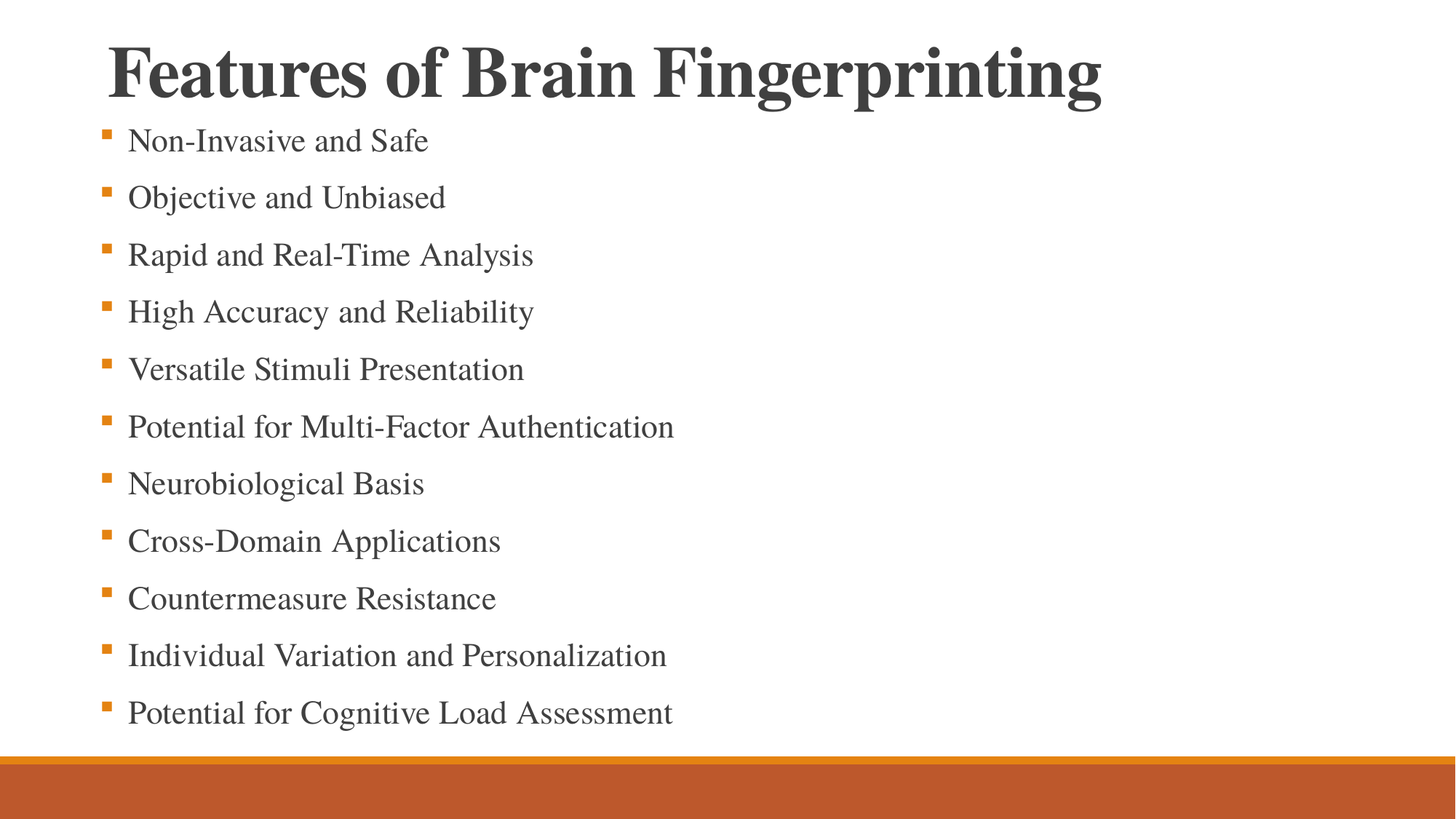

# Features of Brain Fingerprinting
Non-Invasive and Safe
Objective and Unbiased
Rapid and Real-Time Analysis
High Accuracy and Reliability
Versatile Stimuli Presentation
Potential for Multi-Factor Authentication
Neurobiological Basis
Cross-Domain Applications
Countermeasure Resistance
Individual Variation and Personalization
Potential for Cognitive Load Assessment